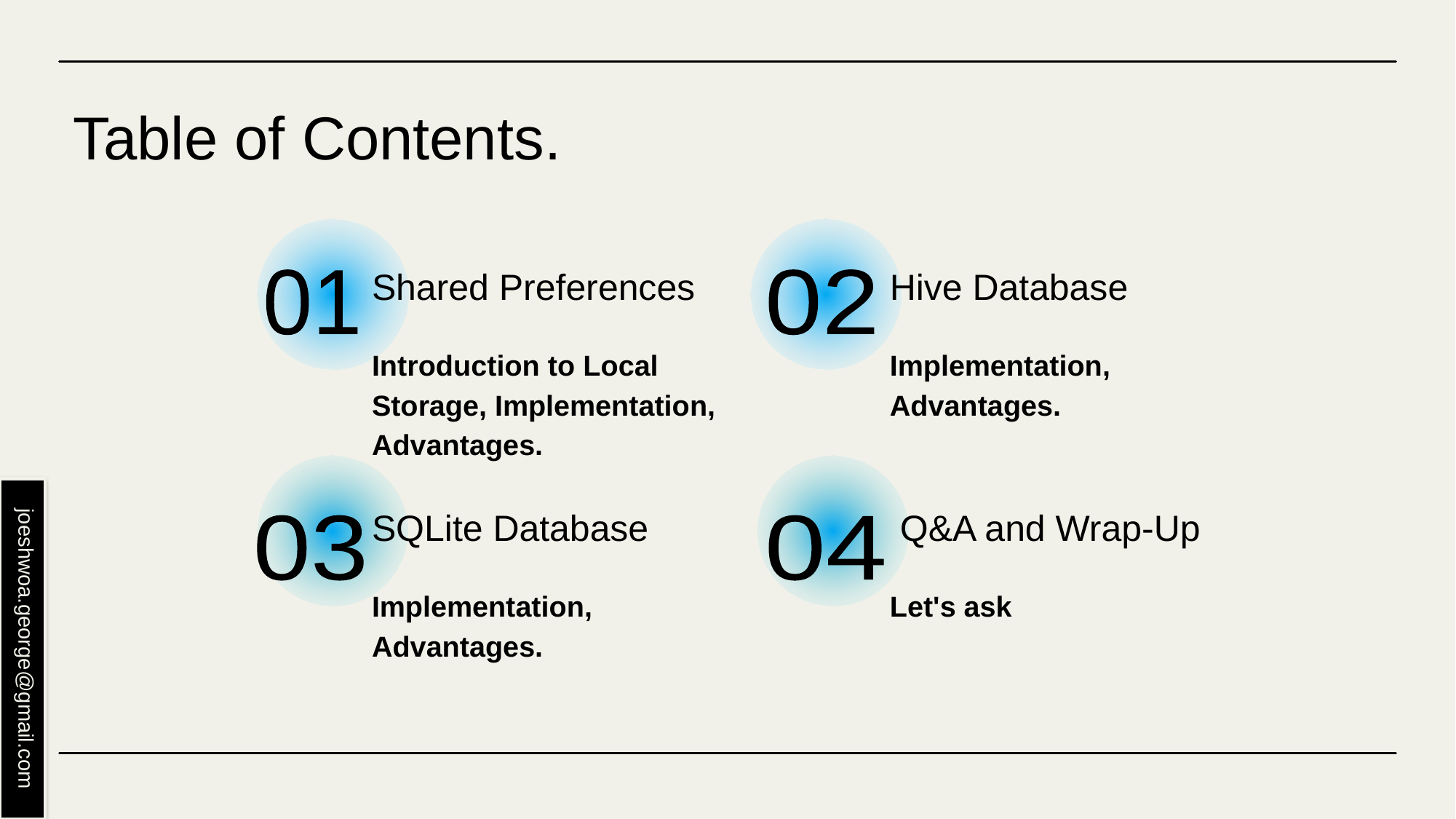

# Table of Contents.

Shared Preferences
Hive Database
01
02
Introduction to Local Storage, Implementation, Advantages.
Implementation, Advantages.

SQLite Database
 Q&A and Wrap-Up
03
04
Implementation, Advantages.
Let's ask
joeshwoa.george@gmail.com